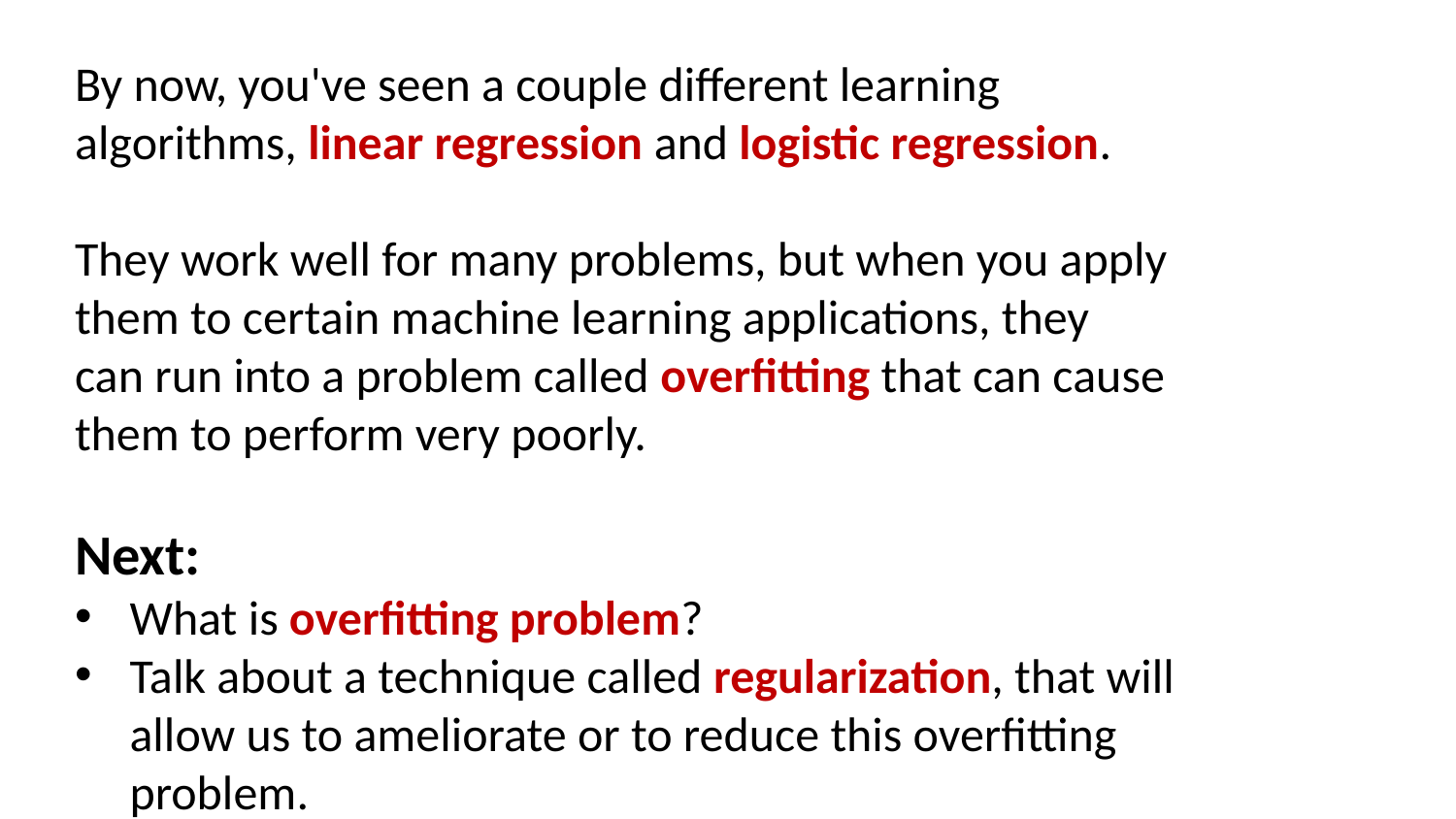

By now, you've seen a couple different learning algorithms, linear regression and logistic regression.

They work well for many problems, but when you apply them to certain machine learning applications, they
can run into a problem called overfitting that can cause them to perform very poorly.

Next:
What is overfitting problem?
Talk about a technique called regularization, that will allow us to ameliorate or to reduce this overfitting problem.